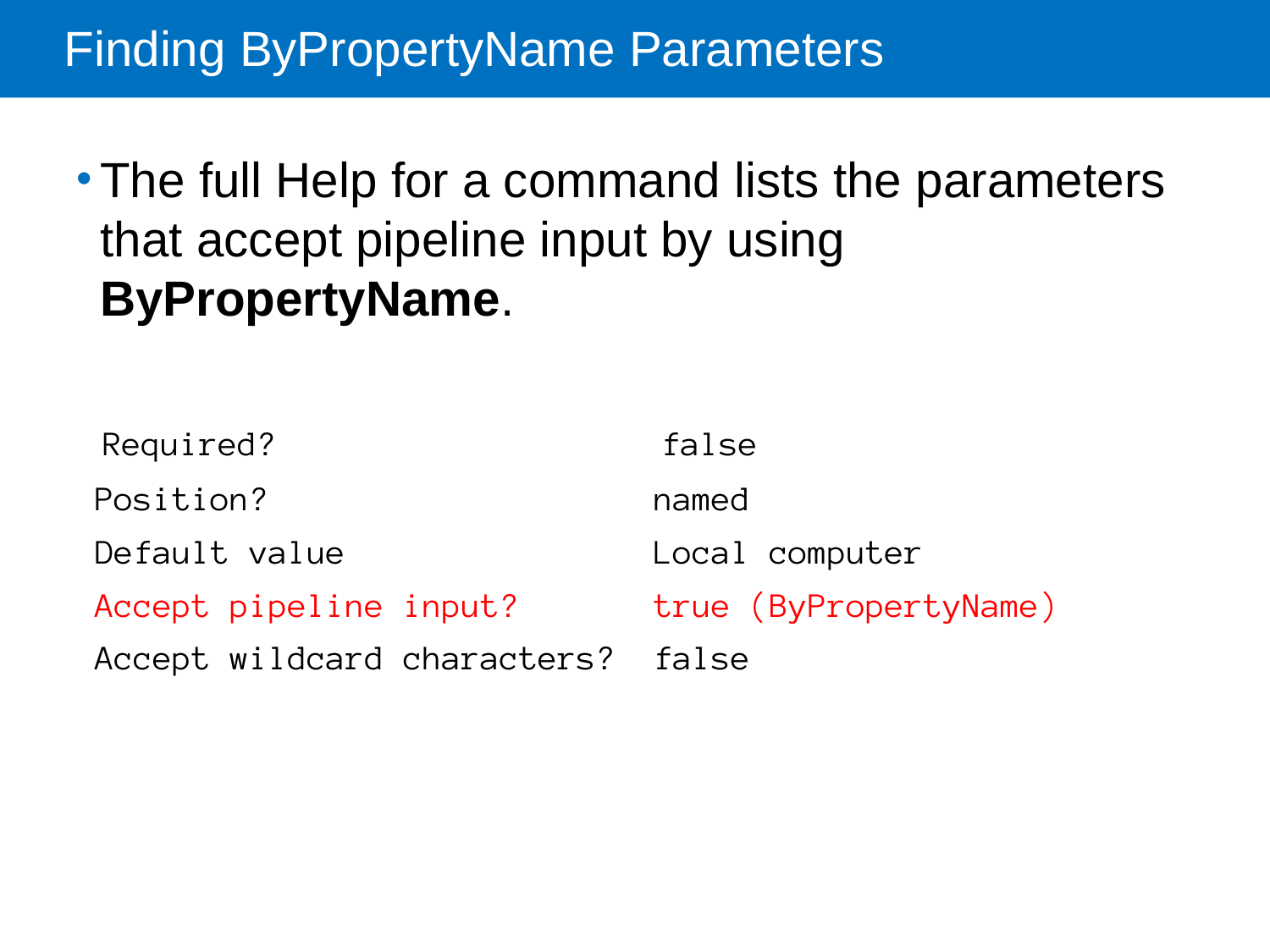

# Finding ByPropertyName Parameters
The full Help for a command lists the parameters that accept pipeline input by using ByPropertyName.

 Required?                    false
 Position?                    named
 Default value                Local computer
 Accept pipeline input?       true (ByPropertyName)
 Accept wildcard characters?  false